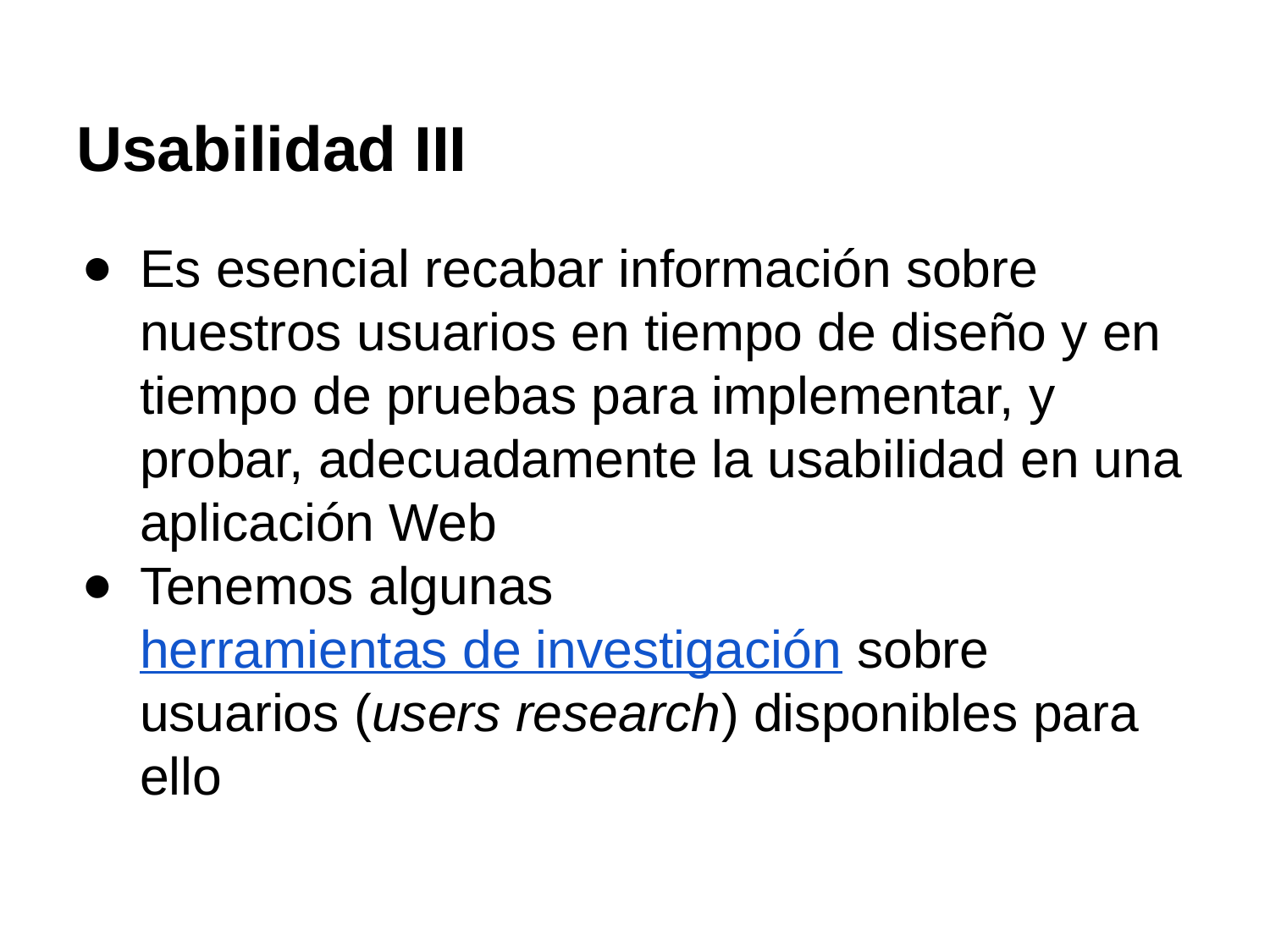

# Usabilidad III
Es esencial recabar información sobre nuestros usuarios en tiempo de diseño y en tiempo de pruebas para implementar, y probar, adecuadamente la usabilidad en una aplicación Web
Tenemos algunas herramientas de investigación sobre usuarios (users research) disponibles para ello